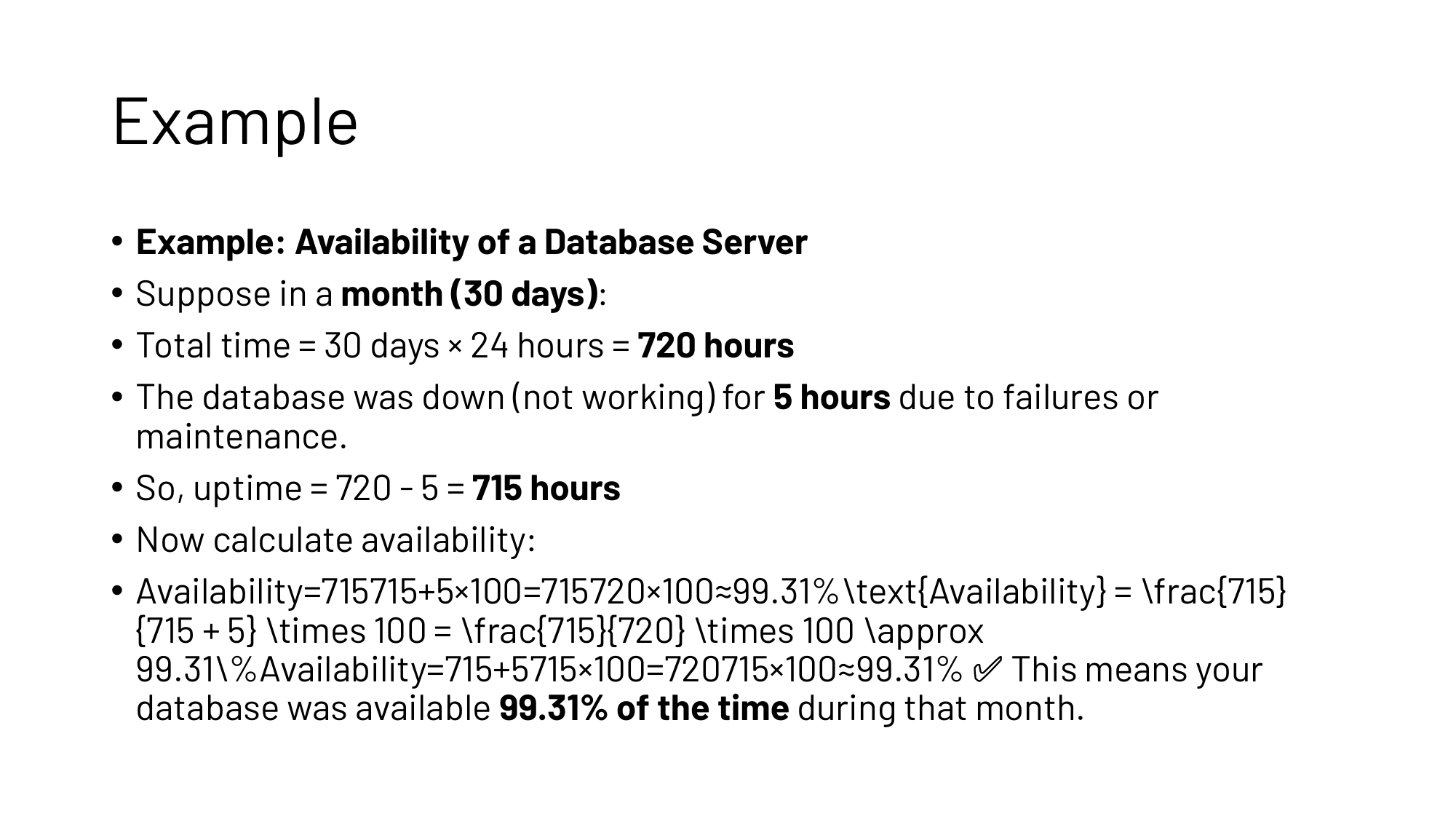

# Example
Example: Availability of a Database Server
Suppose in a month (30 days):
Total time = 30 days × 24 hours = 720 hours
The database was down (not working) for 5 hours due to failures or maintenance.
So, uptime = 720 - 5 = 715 hours
Now calculate availability:
Availability=715715+5×100=715720×100≈99.31%\text{Availability} = \frac{715}{715 + 5} \times 100 = \frac{715}{720} \times 100 \approx 99.31\%Availability=715+5715​×100=720715​×100≈99.31% ✅ This means your database was available 99.31% of the time during that month.